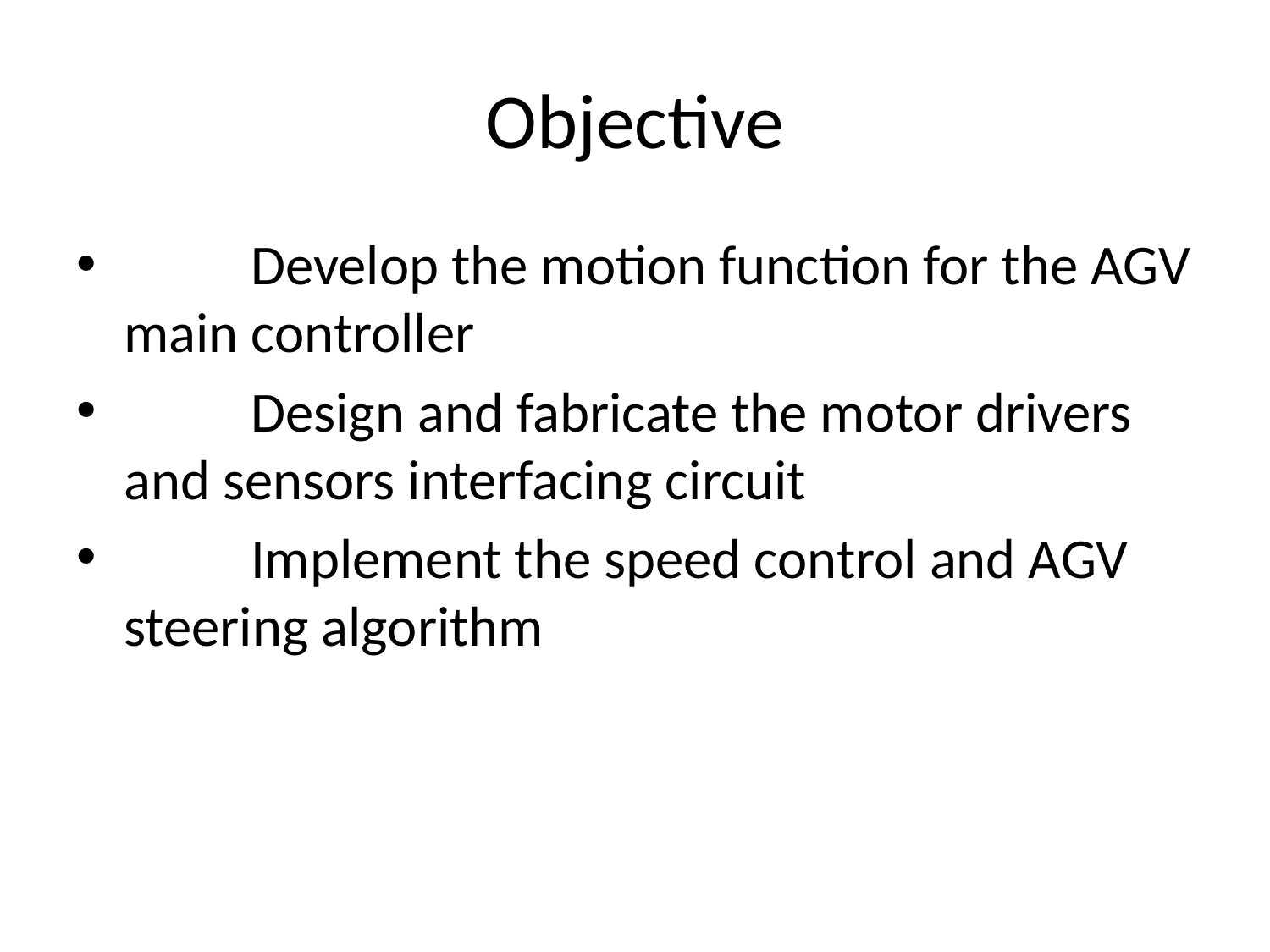

# Objective
	Develop the motion function for the AGV main controller
	Design and fabricate the motor drivers and sensors interfacing circuit
	Implement the speed control and AGV steering algorithm